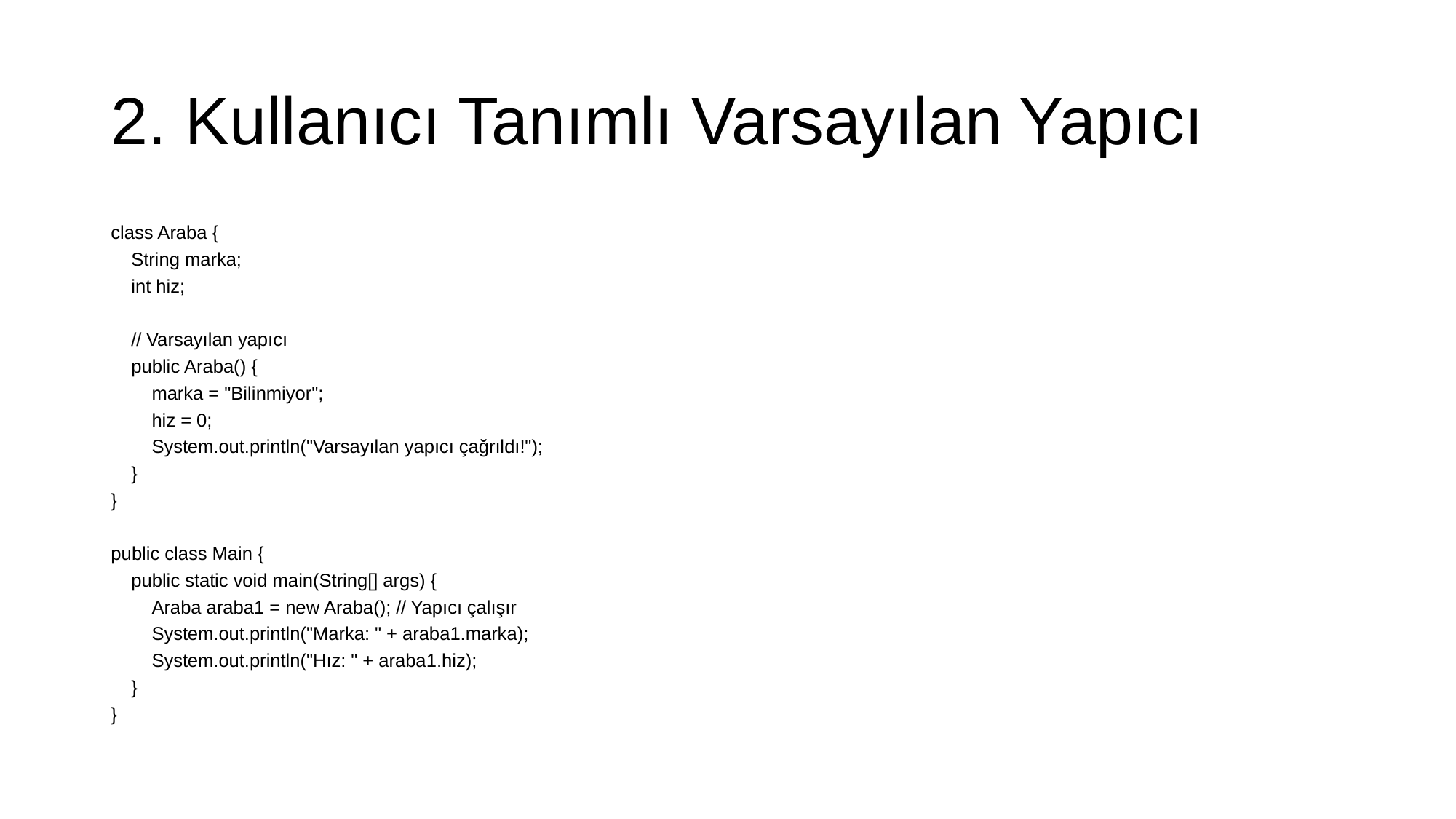

# 2. Kullanıcı Tanımlı Varsayılan Yapıcı
class Araba {
    String marka;
    int hiz;

    // Varsayılan yapıcı
    public Araba() {
        marka = "Bilinmiyor";
        hiz = 0;
        System.out.println("Varsayılan yapıcı çağrıldı!");
    }
}

public class Main {
    public static void main(String[] args) {
        Araba araba1 = new Araba(); // Yapıcı çalışır
        System.out.println("Marka: " + araba1.marka);
        System.out.println("Hız: " + araba1.hiz);
    }
}